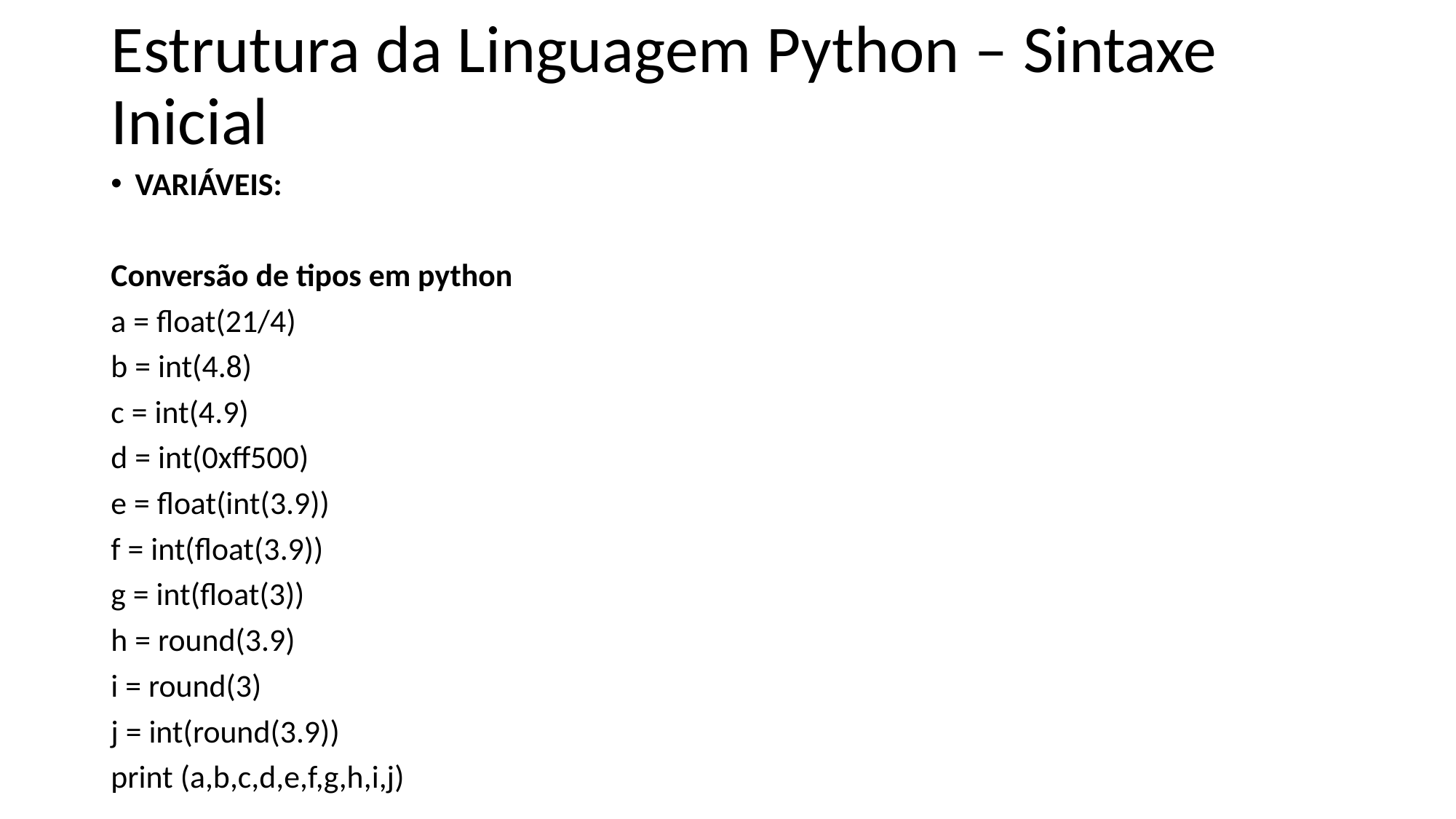

# Estrutura da Linguagem Python – Sintaxe Inicial
VARIÁVEIS:

Conversão de tipos em python
a = float(21/4)
b = int(4.8)
c = int(4.9)
d = int(0xff500)
e = float(int(3.9))
f = int(float(3.9))
g = int(float(3))
h = round(3.9)
i = round(3)
j = int(round(3.9))
print (a,b,c,d,e,f,g,h,i,j)